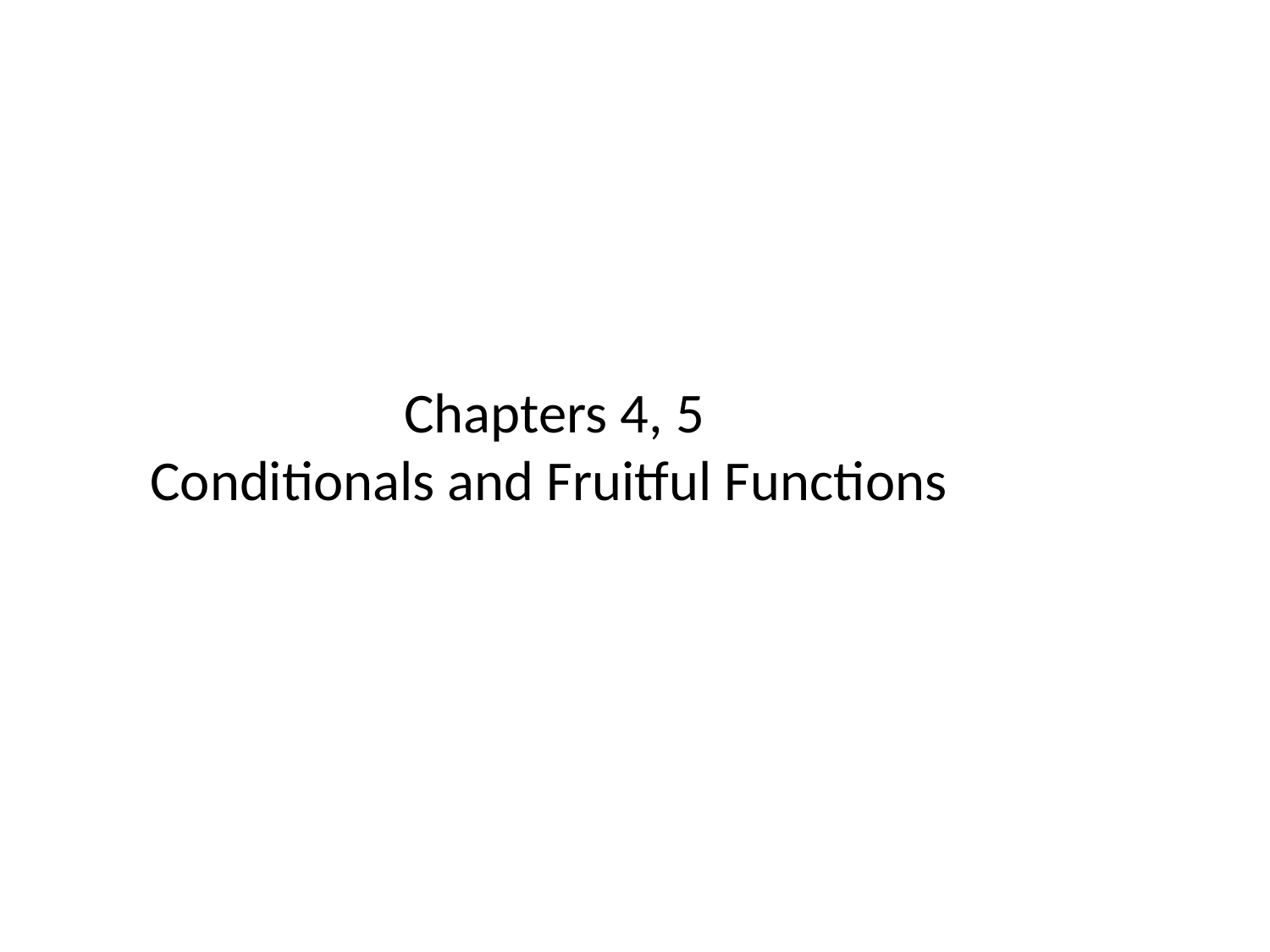

# Chapters 4, 5 Conditionals and Fruitful Functions